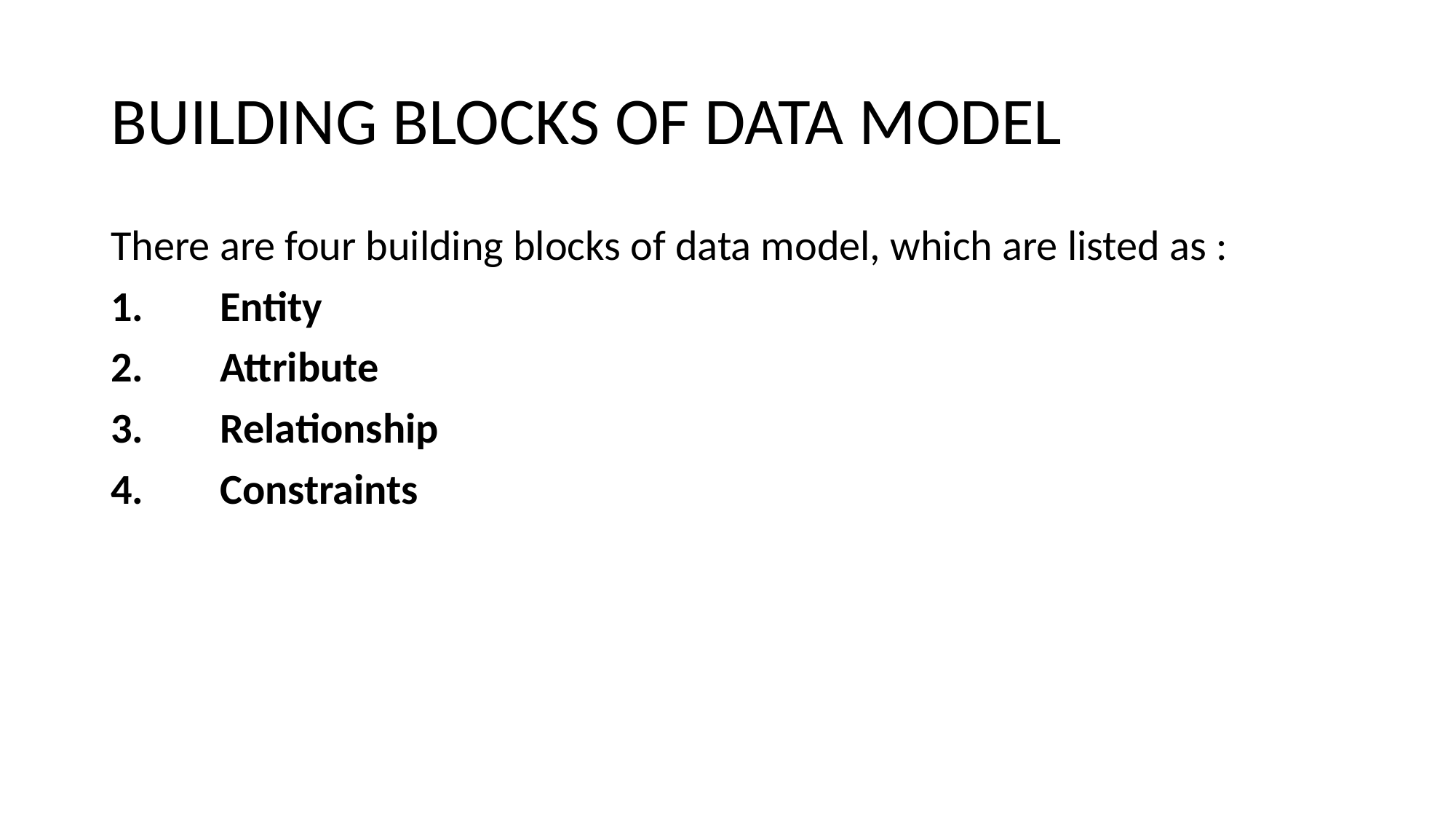

# BUILDING BLOCKS OF DATA MODEL
There are four building blocks of data model, which are listed as :
1.	Entity
2.	Attribute
3.	Relationship
4.	Constraints